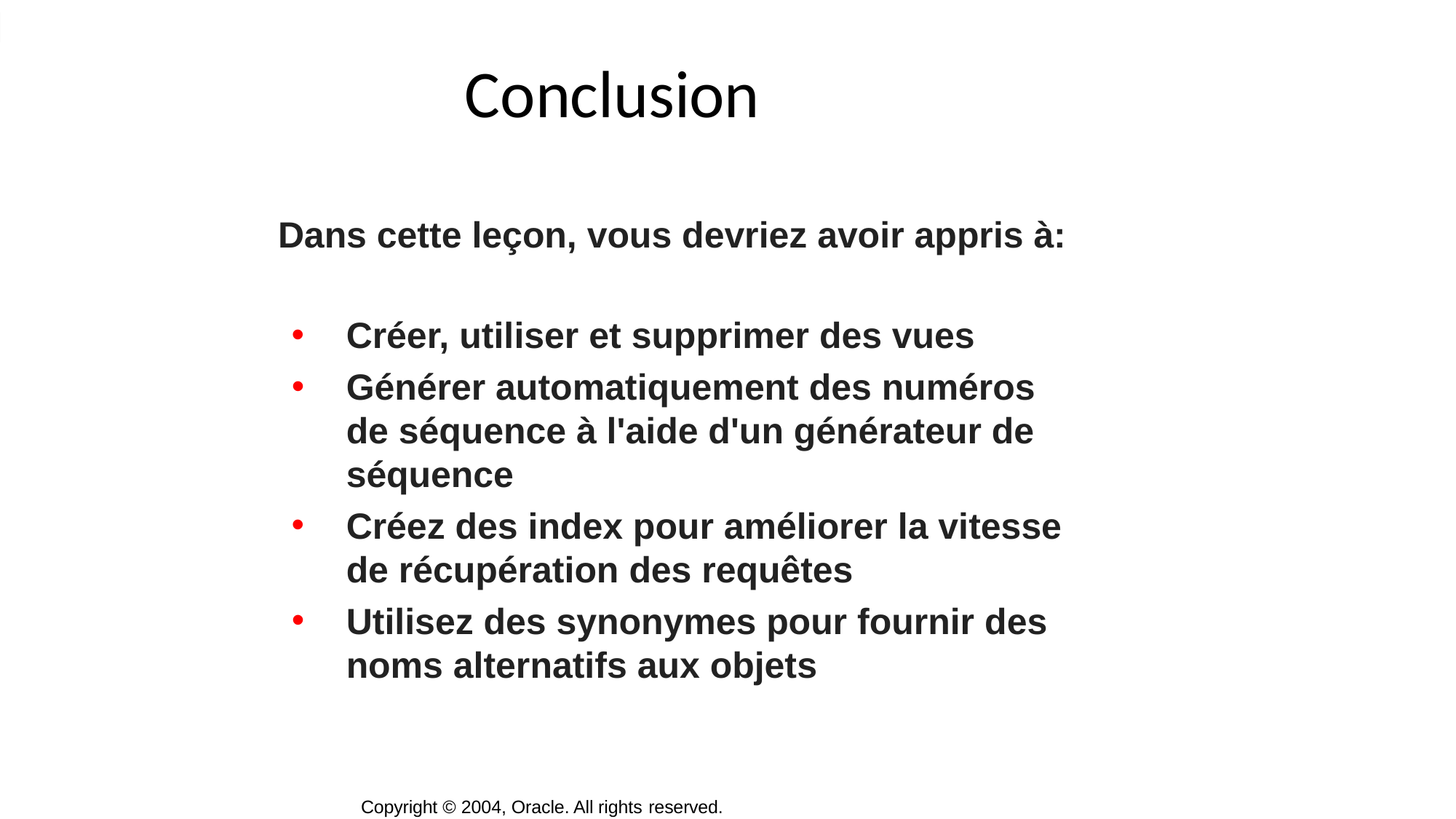

# Conclusion
Dans cette leçon, vous devriez avoir appris à:

Créer, utiliser et supprimer des vues
Générer automatiquement des numéros de séquence à l'aide d'un générateur de séquence
Créez des index pour améliorer la vitesse de récupération des requêtes
Utilisez des synonymes pour fournir des noms alternatifs aux objets
Copyright © 2004, Oracle. All rights reserved.